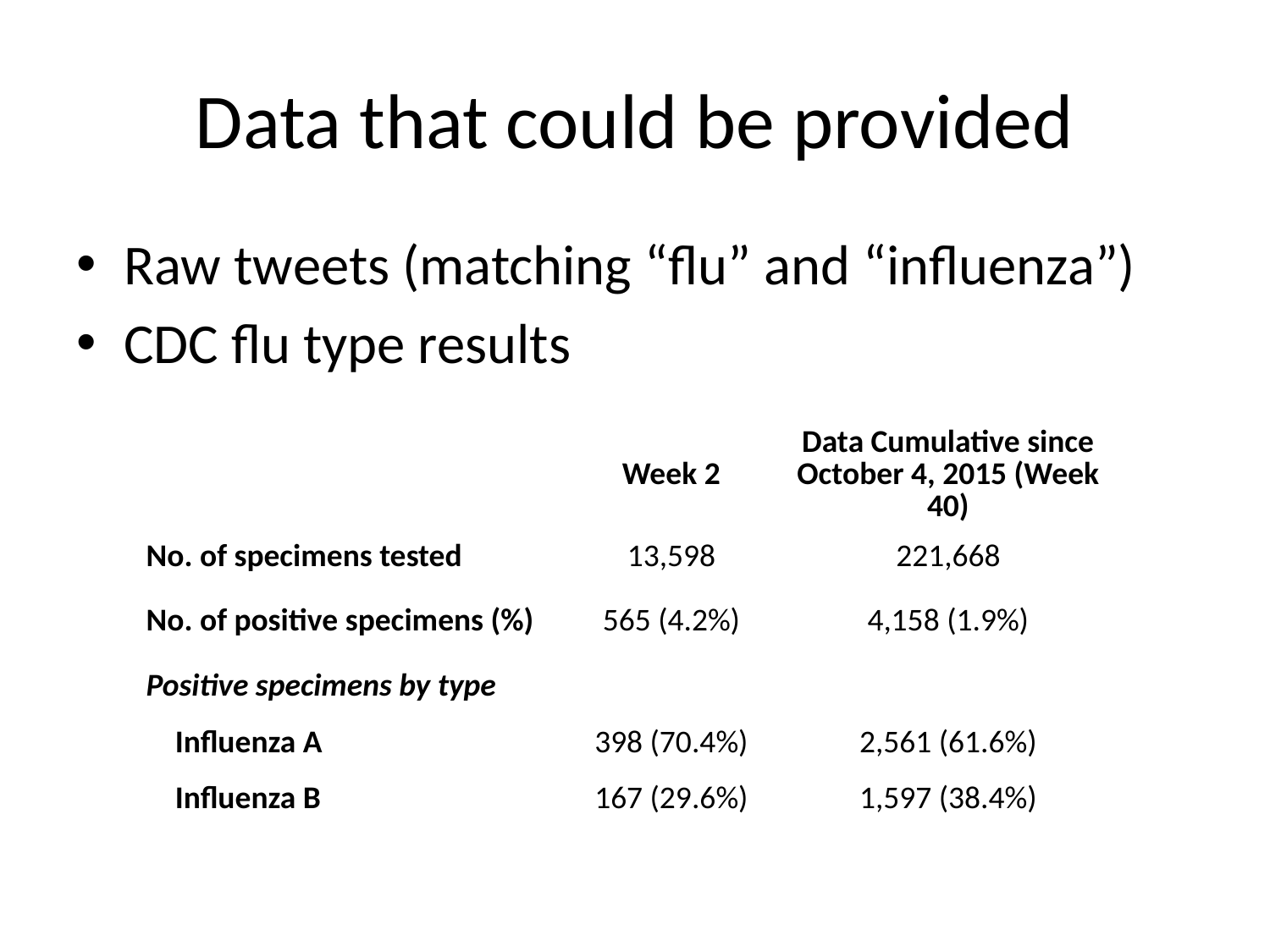

# Data that could be provided
Raw tweets (matching “flu” and “influenza”)
CDC flu type results

|  | Week 2 | Data Cumulative since October 4, 2015 (Week 40) |
| --- | --- | --- |
| No. of specimens tested | 13,598 | 221,668 |
| No. of positive specimens (%) | 565 (4.2%) | 4,158 (1.9%) |
| Positive specimens by type |  |  |
| Influenza A | 398 (70.4%) | 2,561 (61.6%) |
| Influenza B | 167 (29.6%) | 1,597 (38.4%) |